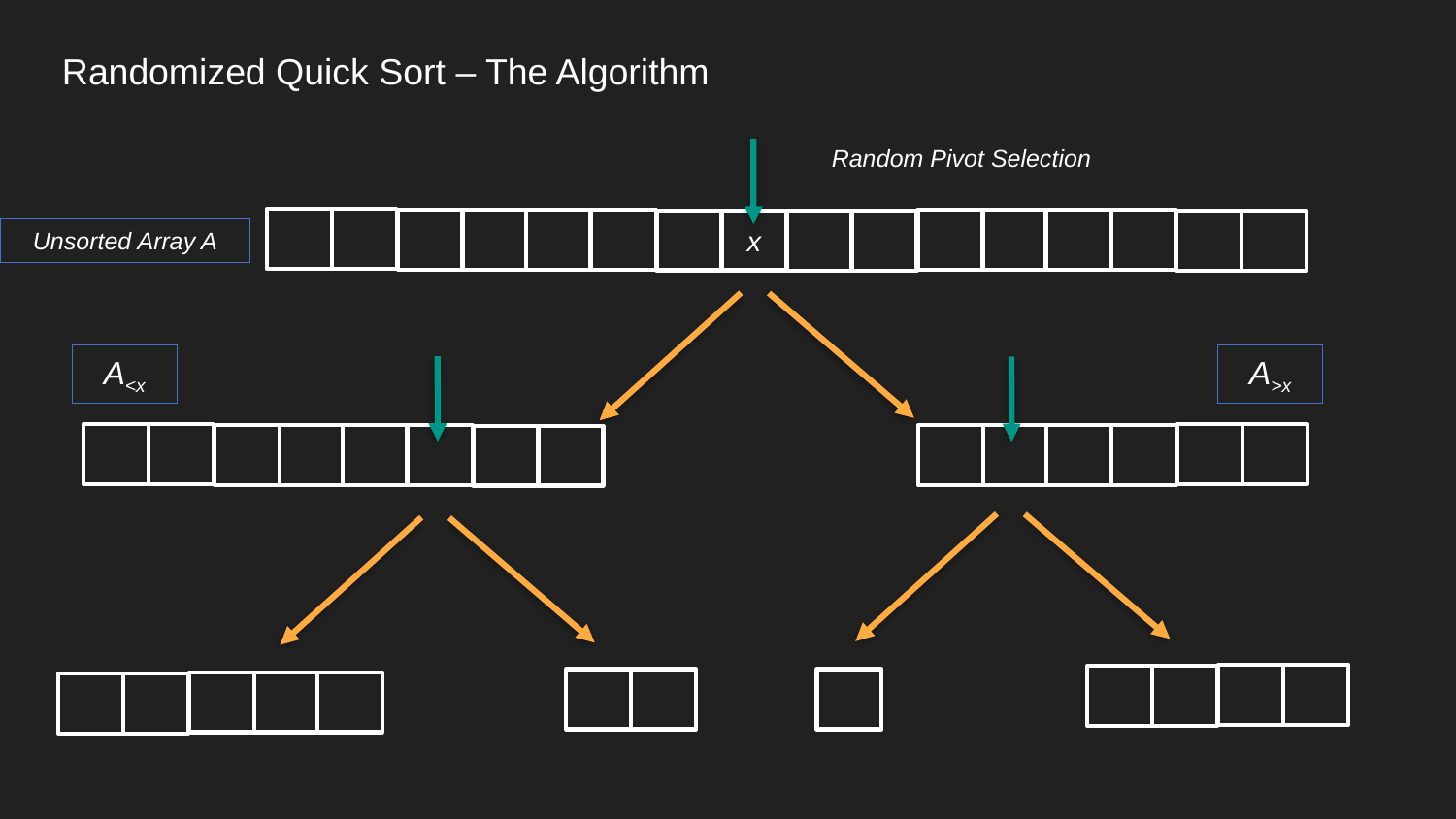

Randomized Quick Sort – The Algorithm
Random Pivot Selection

x

Unsorted Array A
A<x
A>x